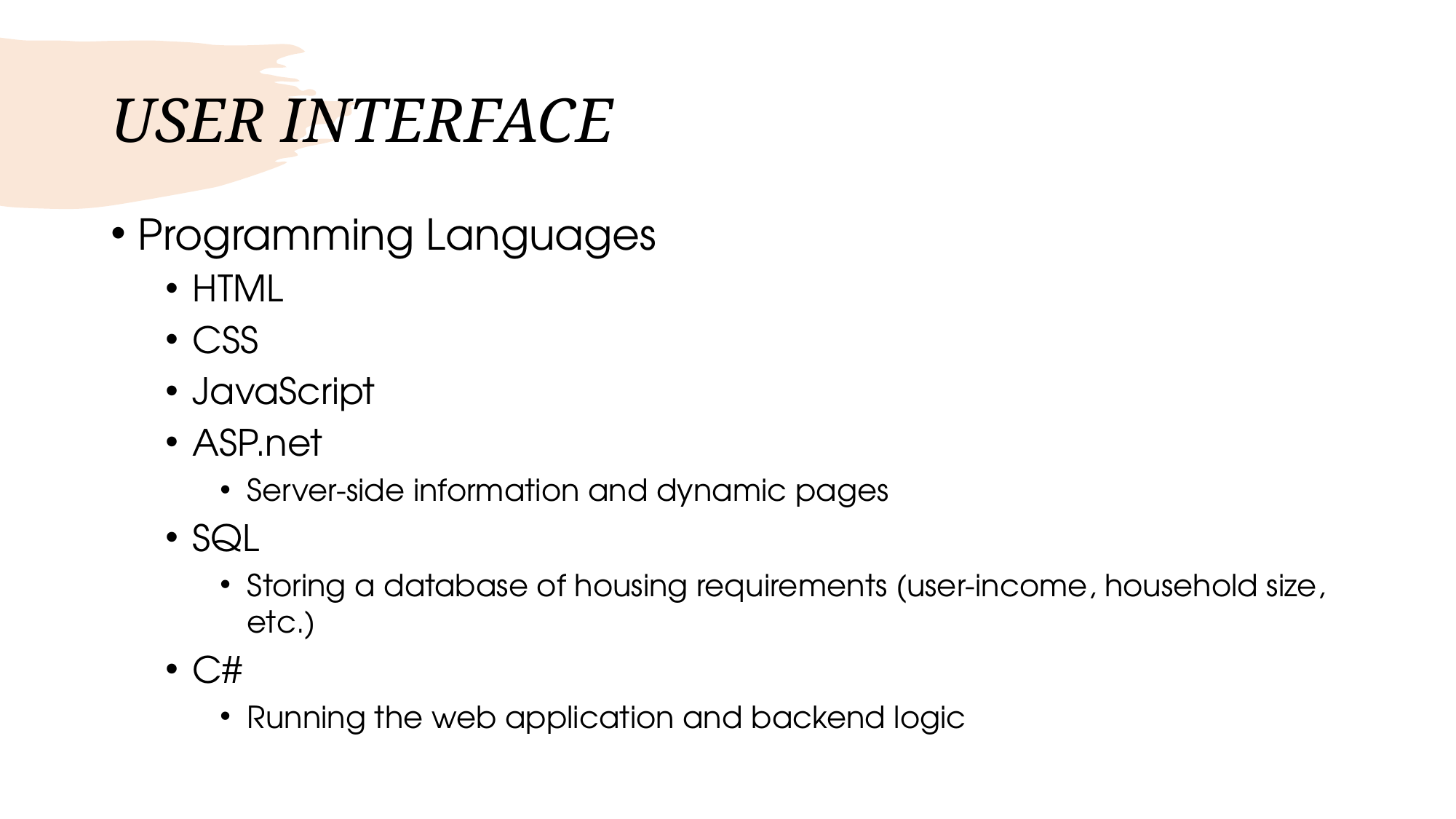

# USER INTERFACE
Programming Languages
HTML
CSS
JavaScript
ASP.net
Server-side information and dynamic pages
SQL
Storing a database of housing requirements (user-income, household size, etc.)
C#
Running the web application and backend logic